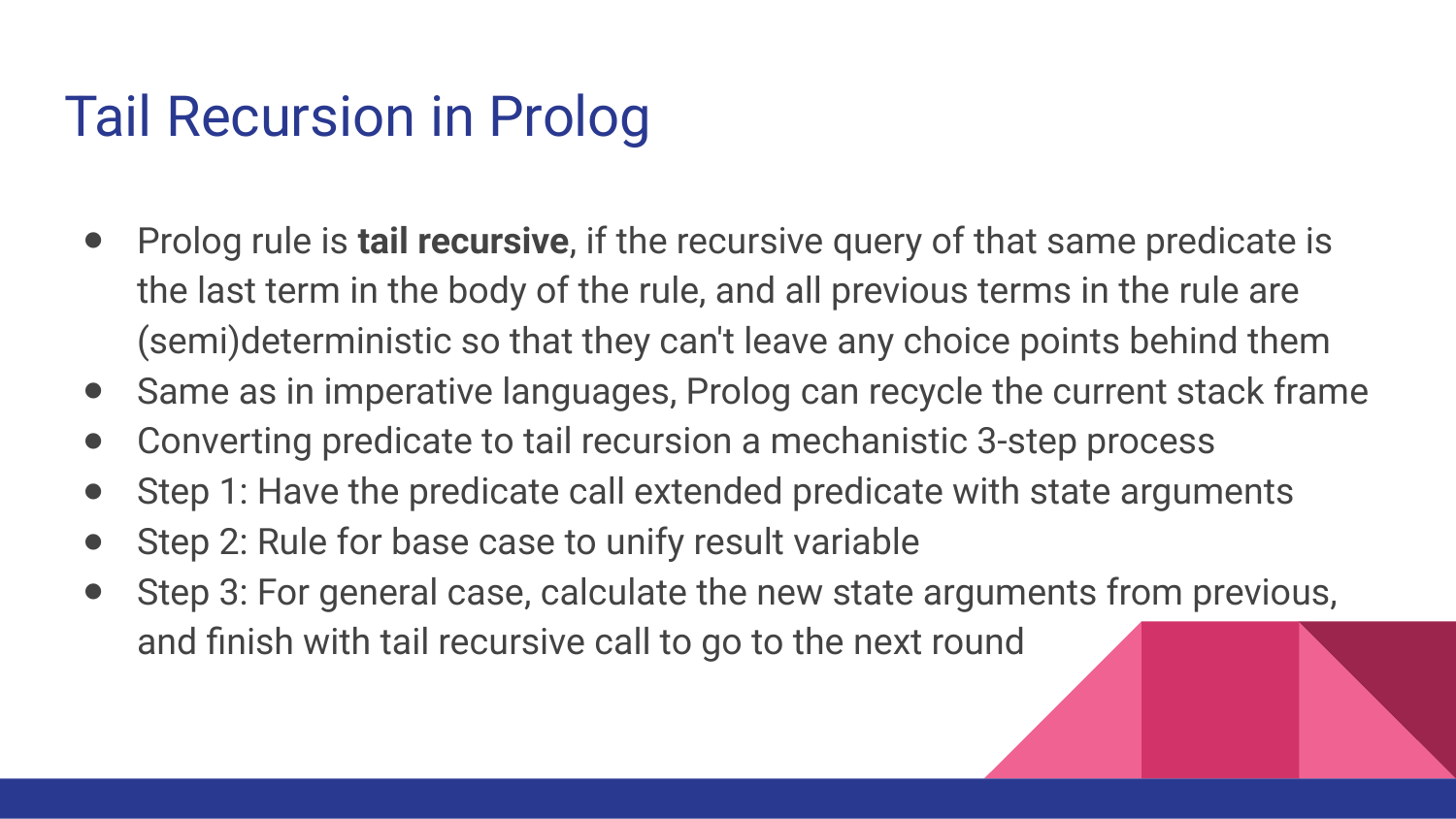

# Tail Recursion in Prolog
Prolog rule is tail recursive, if the recursive query of that same predicate is the last term in the body of the rule, and all previous terms in the rule are (semi)deterministic so that they can't leave any choice points behind them
Same as in imperative languages, Prolog can recycle the current stack frame
Converting predicate to tail recursion a mechanistic 3-step process
Step 1: Have the predicate call extended predicate with state arguments
Step 2: Rule for base case to unify result variable
Step 3: For general case, calculate the new state arguments from previous, and finish with tail recursive call to go to the next round